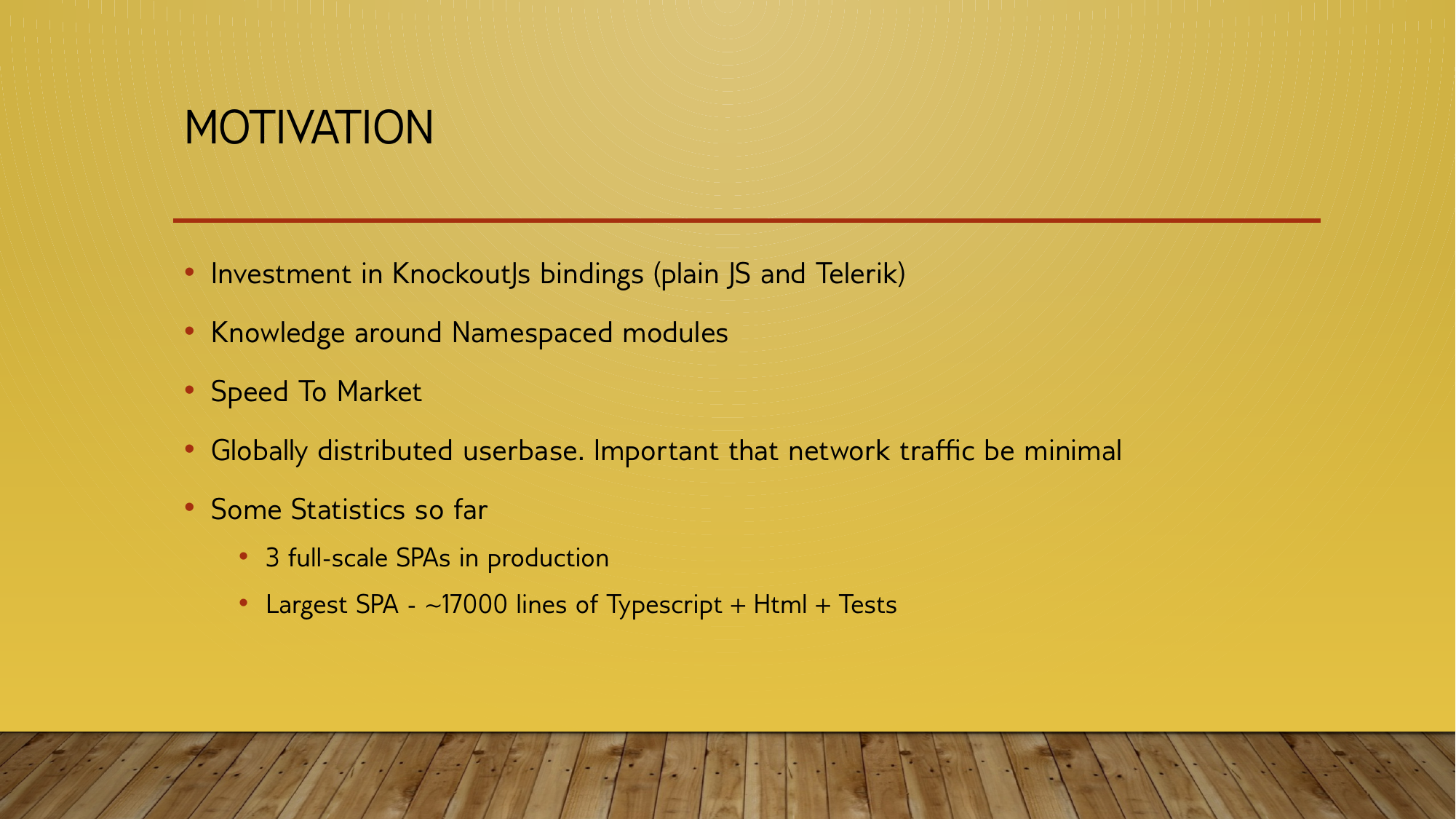

# Motivation
Investment in KnockoutJs bindings (plain JS and Telerik)
Knowledge around Namespaced modules
Speed To Market
Globally distributed userbase. Important that network traffic be minimal
Some Statistics so far
3 full-scale SPAs in production
Largest SPA - ~17000 lines of Typescript + Html + Tests